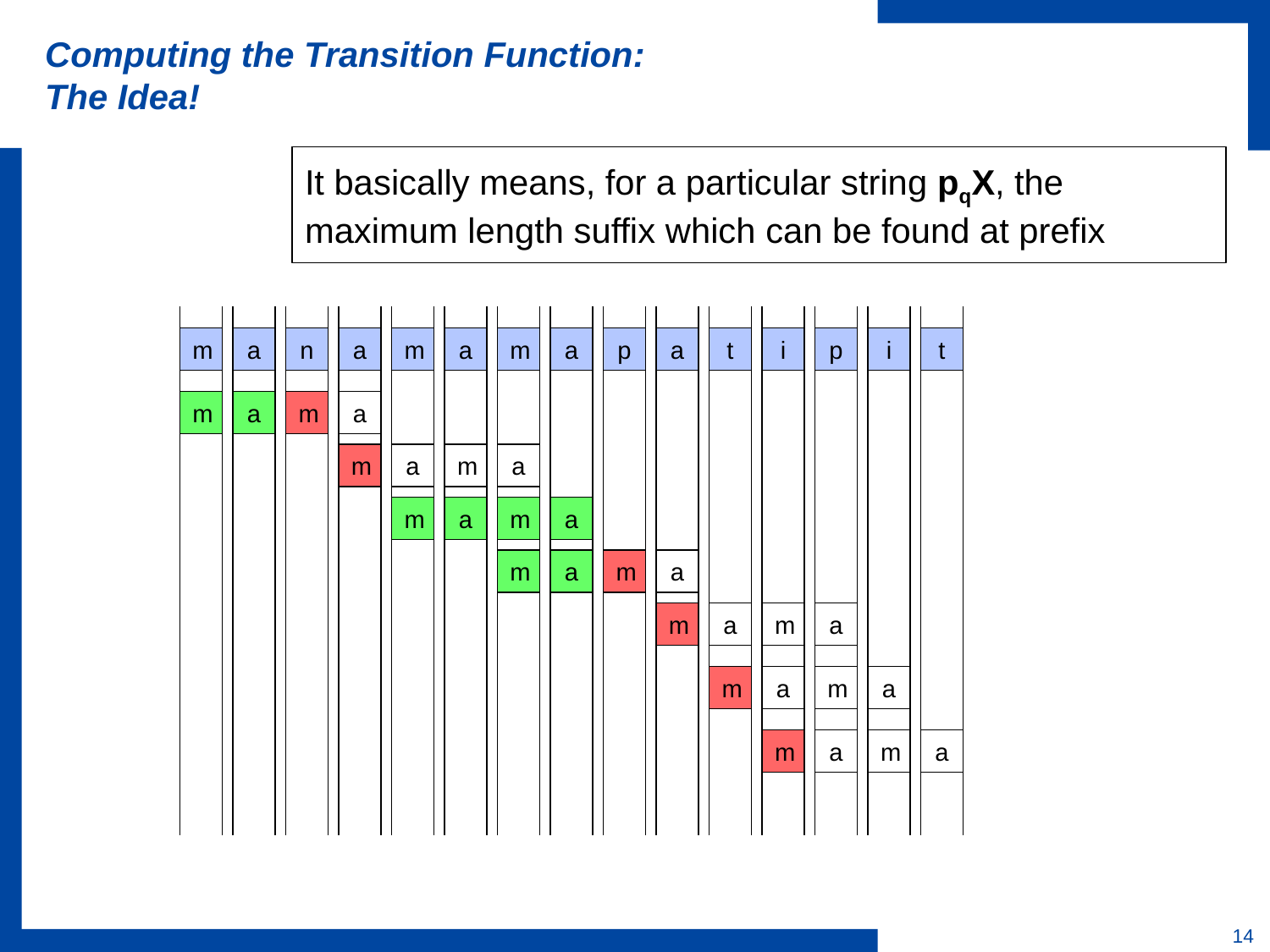

# Computing the Transition Function: The Idea!
It basically means, for a particular string pqX, the maximum length suffix which can be found at prefix
m
a
n
a
m
a
m
a
p
a
t
i
p
i
t
m
a
m
a
m
a
m
a
m
a
m
a
m
a
m
a
m
a
m
a
m
a
m
a
m
a
m
a